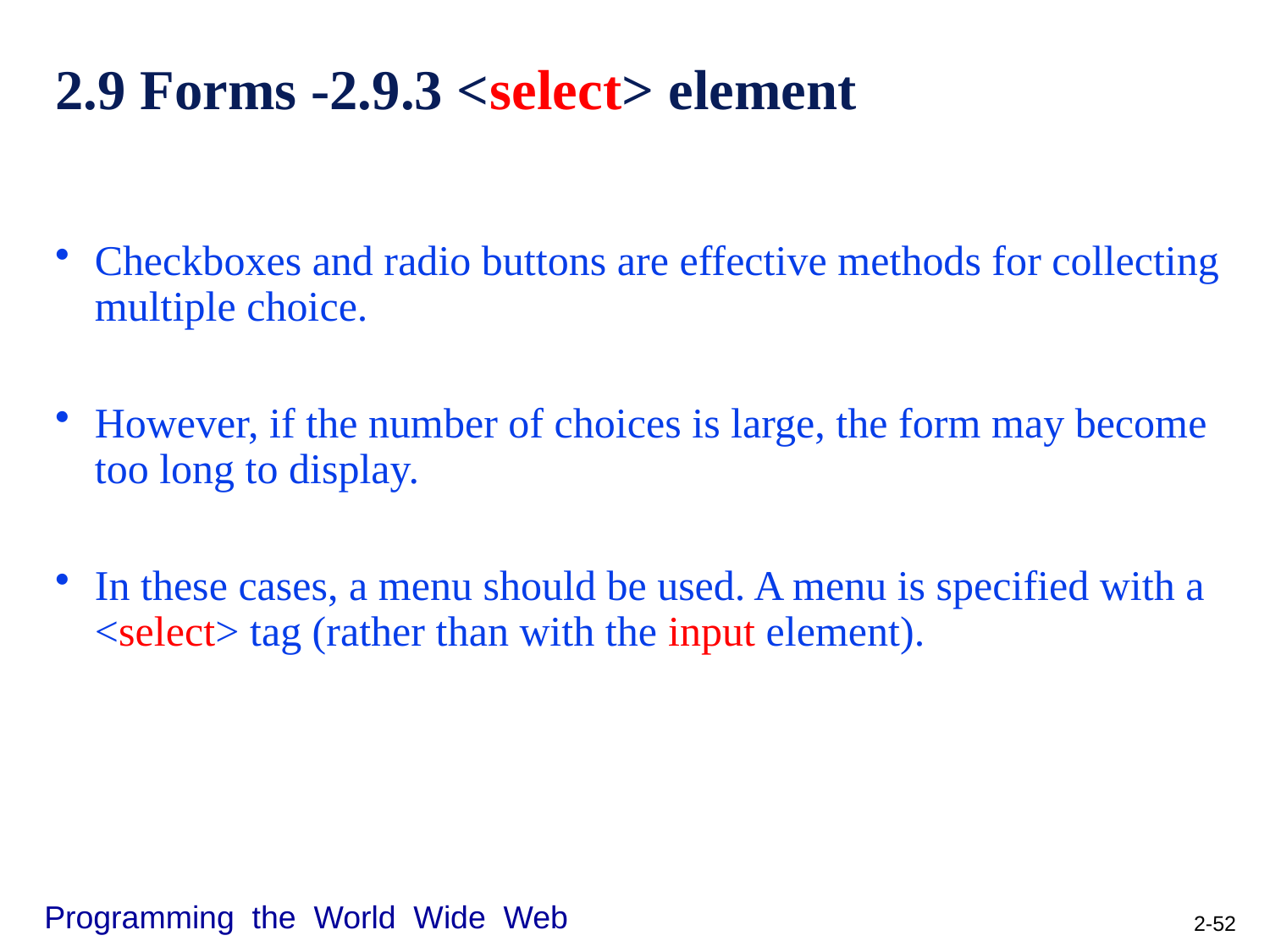

# 2.9 Forms -2.9.3 <select> element

Checkboxes and radio buttons are effective methods for collecting multiple choice.

However, if the number of choices is large, the form may become too long to display.

In these cases, a menu should be used. A menu is specified with a <select> tag (rather than with the input element).